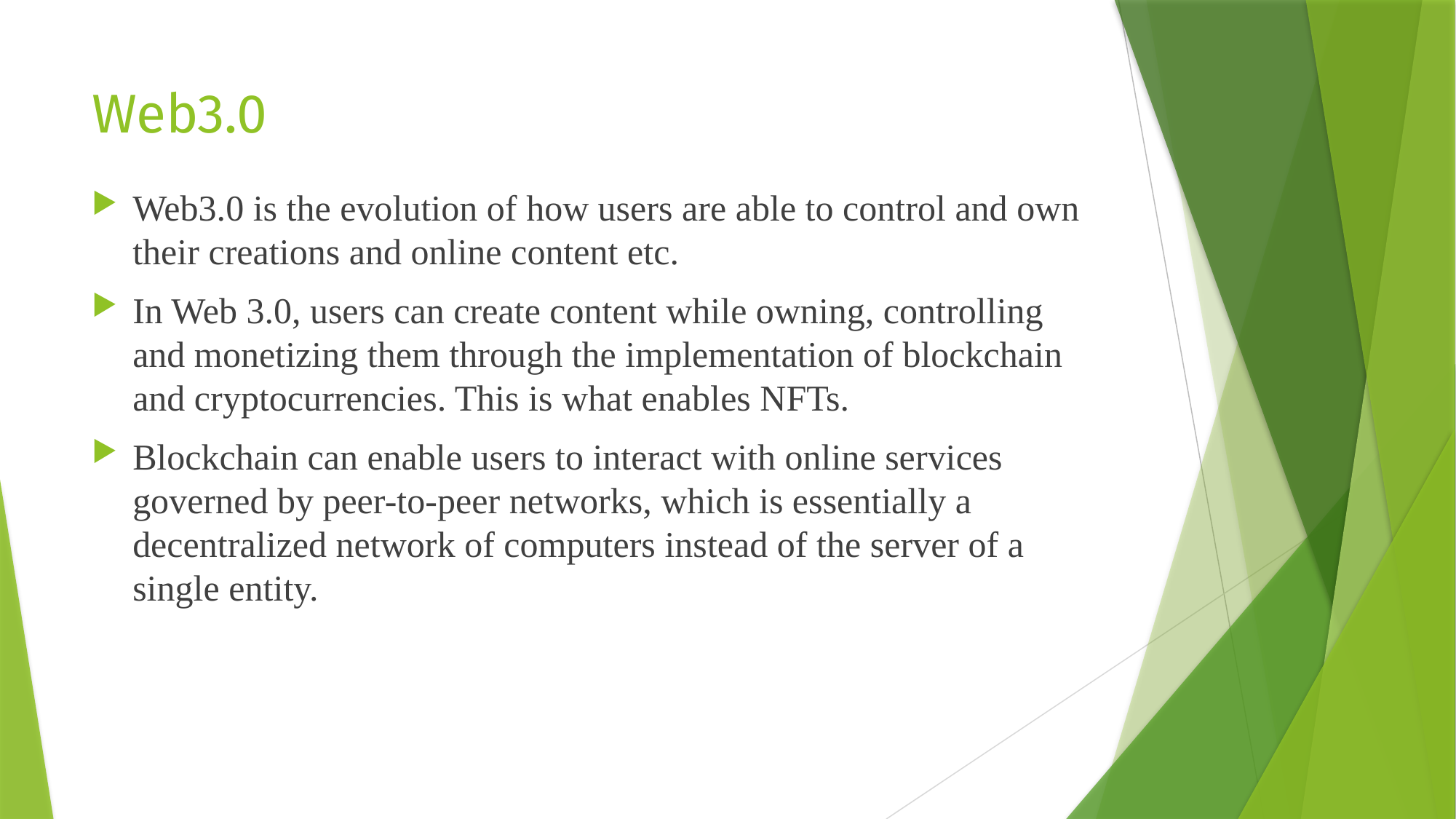

# Web3.0
Web3.0 is the evolution of how users are able to control and own their creations and online content etc.
In Web 3.0, users can create content while owning, controlling and monetizing them through the implementation of blockchain and cryptocurrencies. This is what enables NFTs.
Blockchain can enable users to interact with online services governed by peer-to-peer networks, which is essentially a decentralized network of computers instead of the server of a single entity.